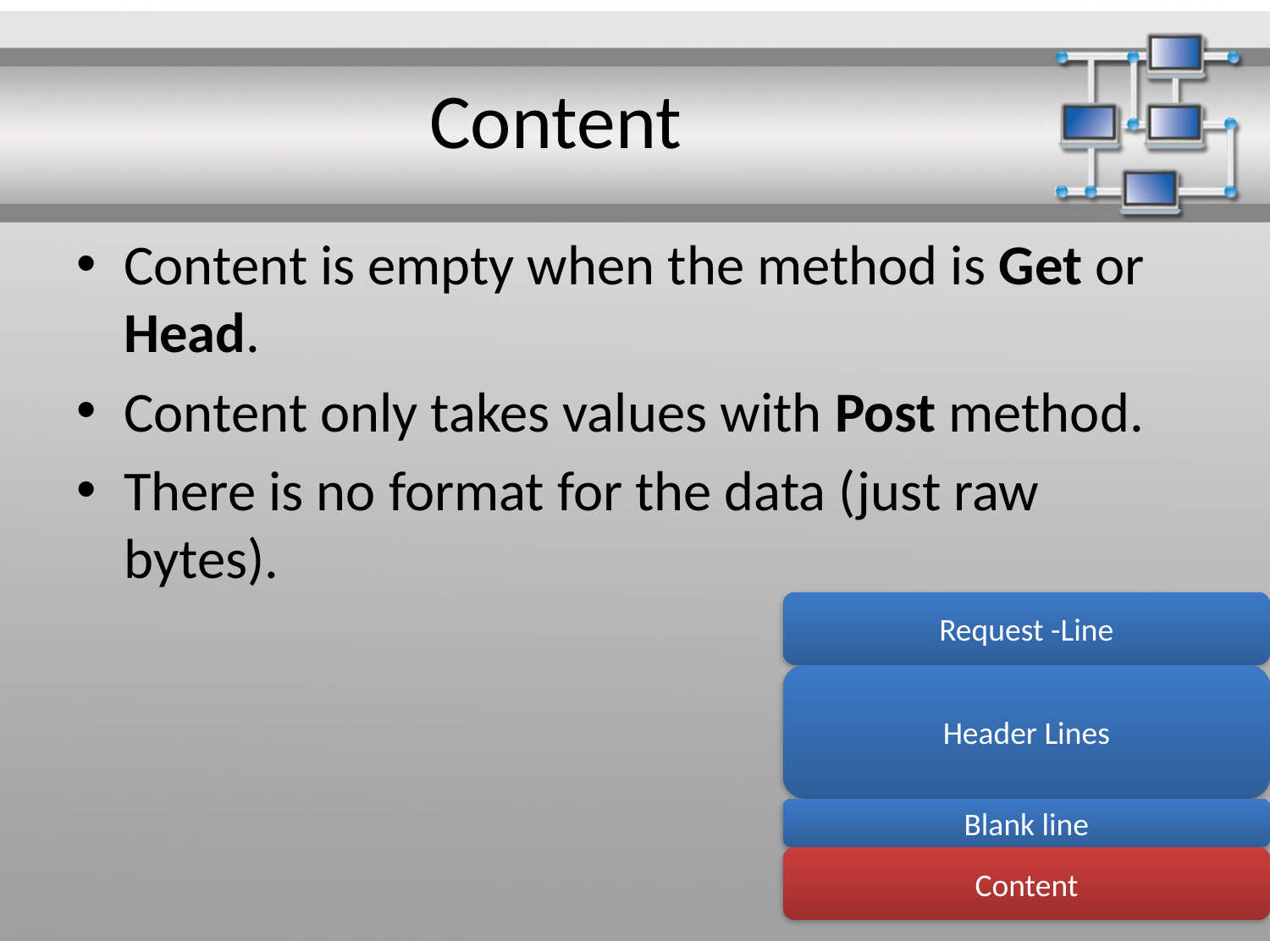

# Content
Content is empty when the method is Get or Head.
Content only takes values with Post method.
There is no format for the data (just raw bytes).
Request -Line
Header Lines
Blank line
Content